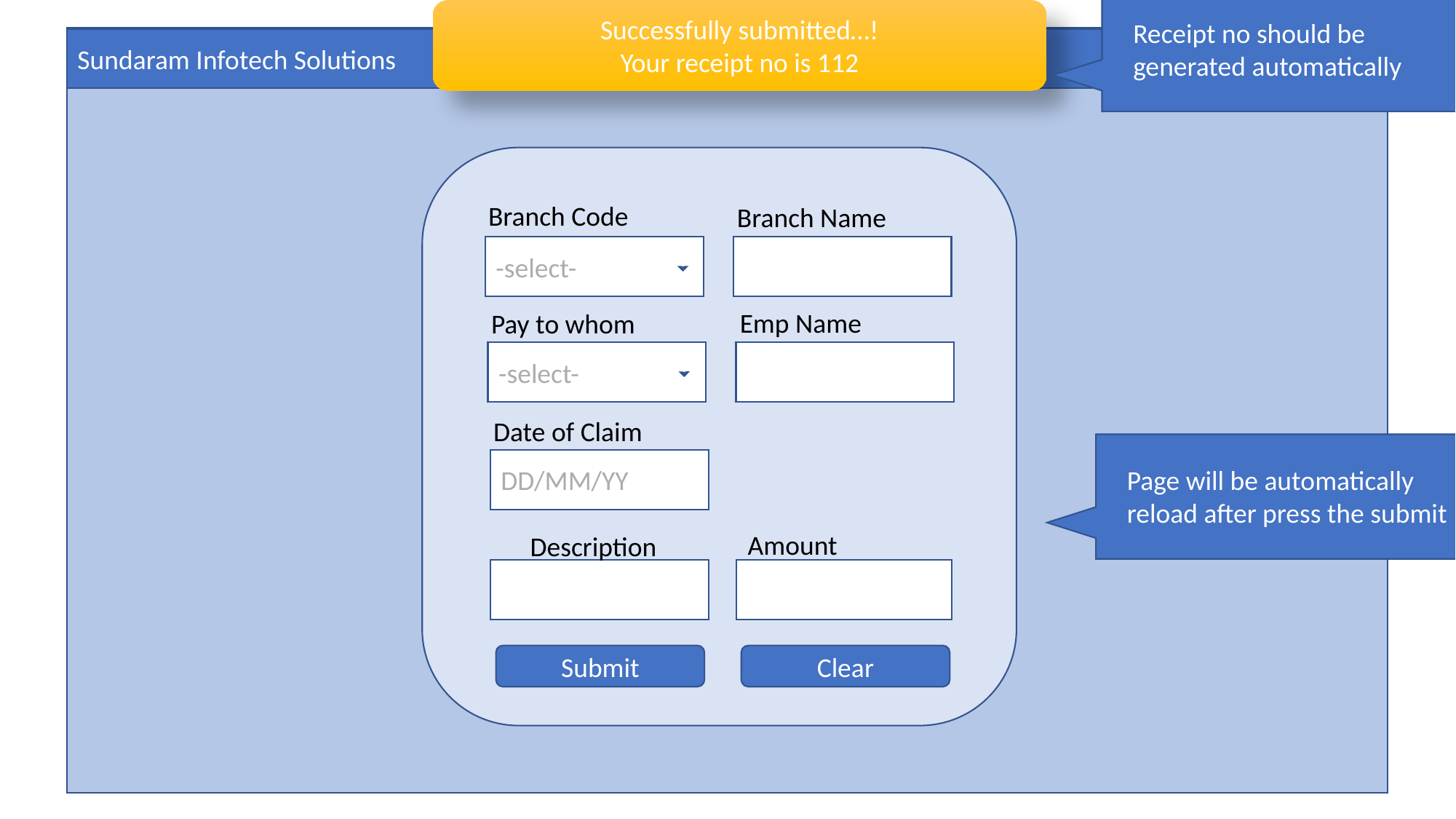

Successfully submitted…!
Your receipt no is 112

Receipt no should be generated automatically

Sundaram Infotech Solutions

Branch Code
Branch Name
-select-

Emp Name

Pay to whom
-select-

Date of Claim
DD/MM/YY
Page will be automatically reload after press the submit
Amount
Description

Submit
Clear